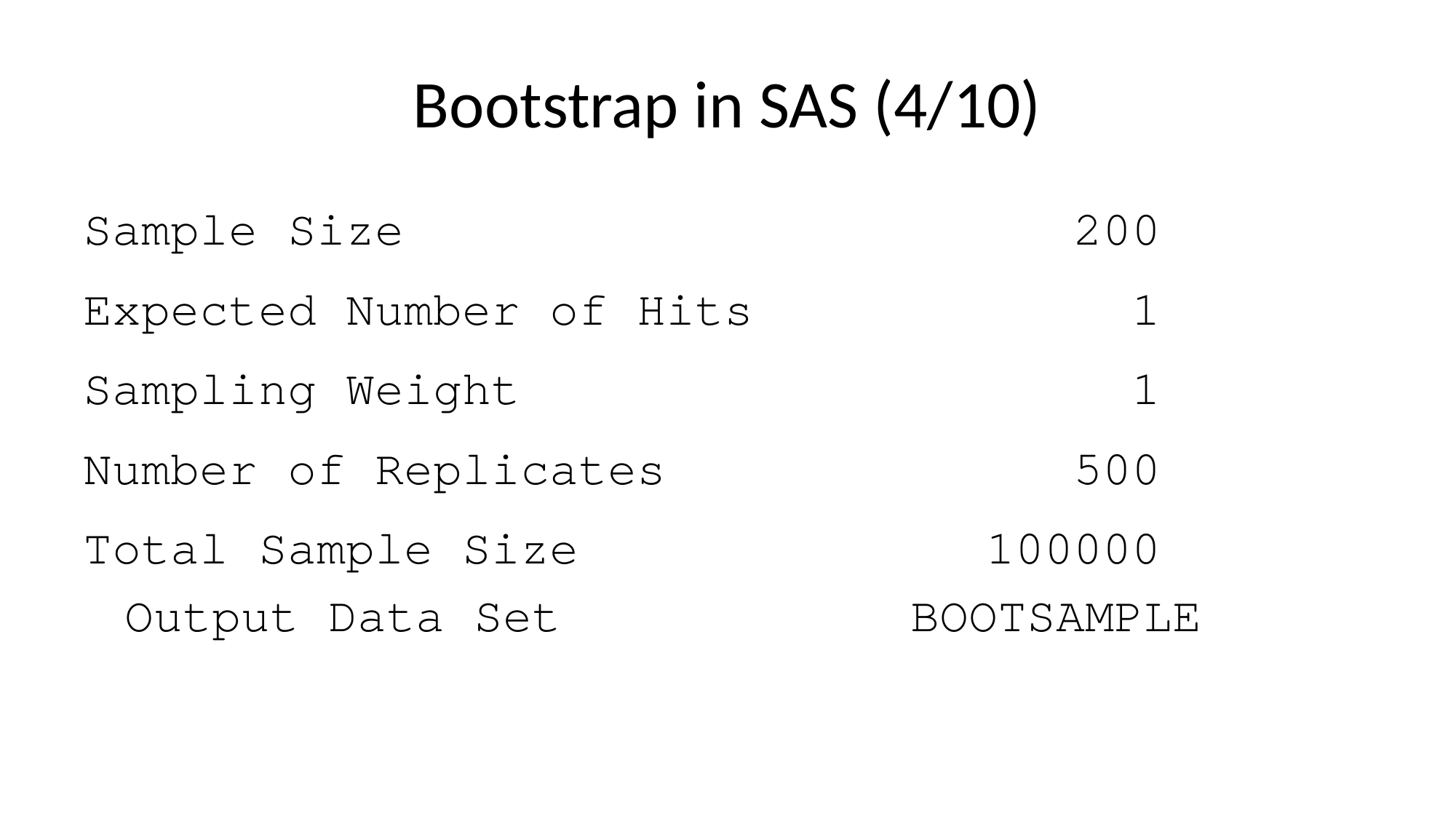

# Bootstrap in SAS (4/10)
Sample Size                       200
Expected Number of Hits             1
Sampling Weight                     1
Number of Replicates              500
Total Sample Size              100000
Output Data Set            BOOTSAMPLE